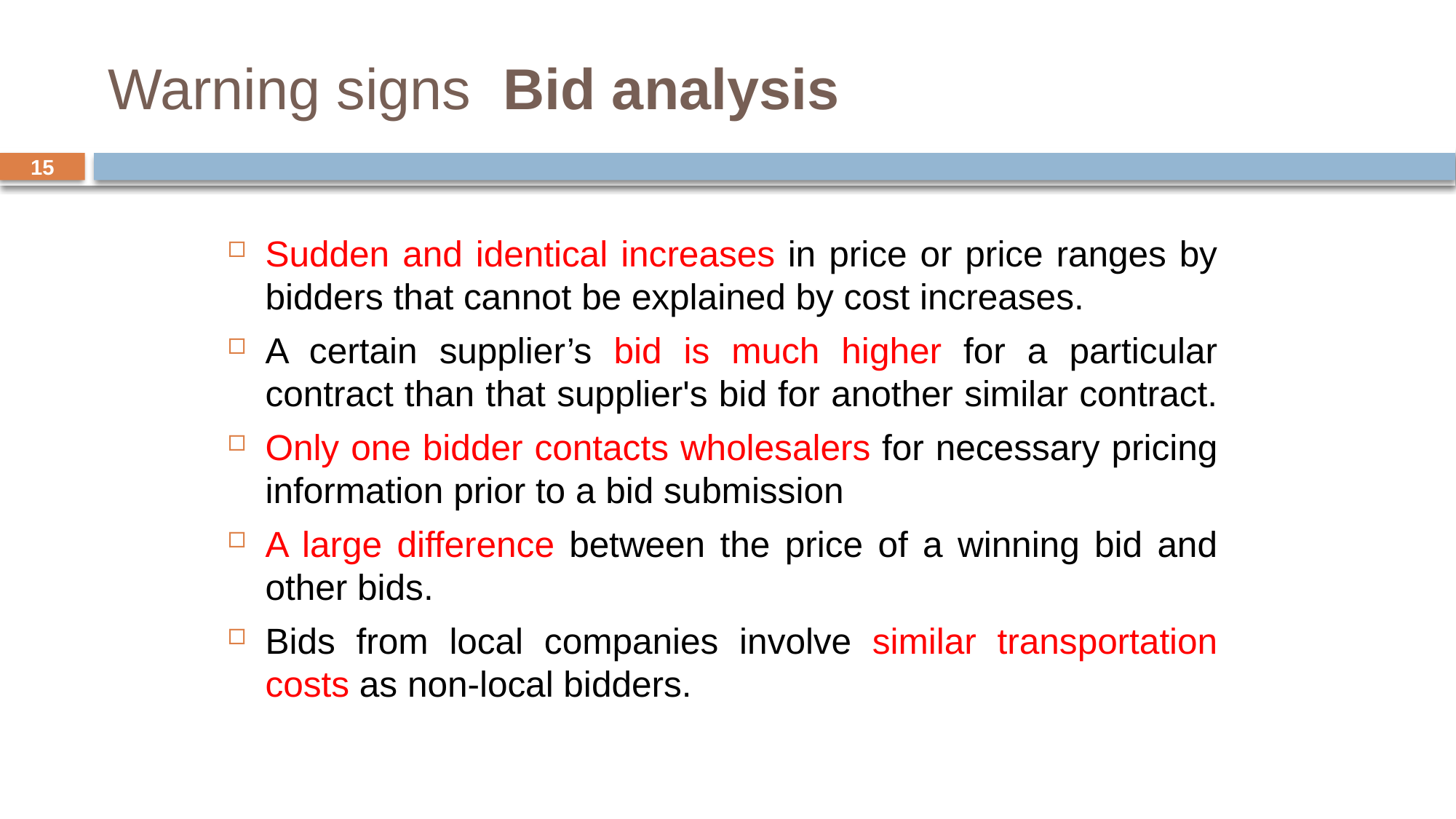

# Warning signs  Bid analysis
15
Sudden and identical increases in price or price ranges by bidders that cannot be explained by cost increases.
A certain supplier’s bid is much higher for a particular contract than that supplier's bid for another similar contract.
Only one bidder contacts wholesalers for necessary pricing information prior to a bid submission
A large difference between the price of a winning bid and other bids.
Bids from local companies involve similar transportation costs as non-local bidders.